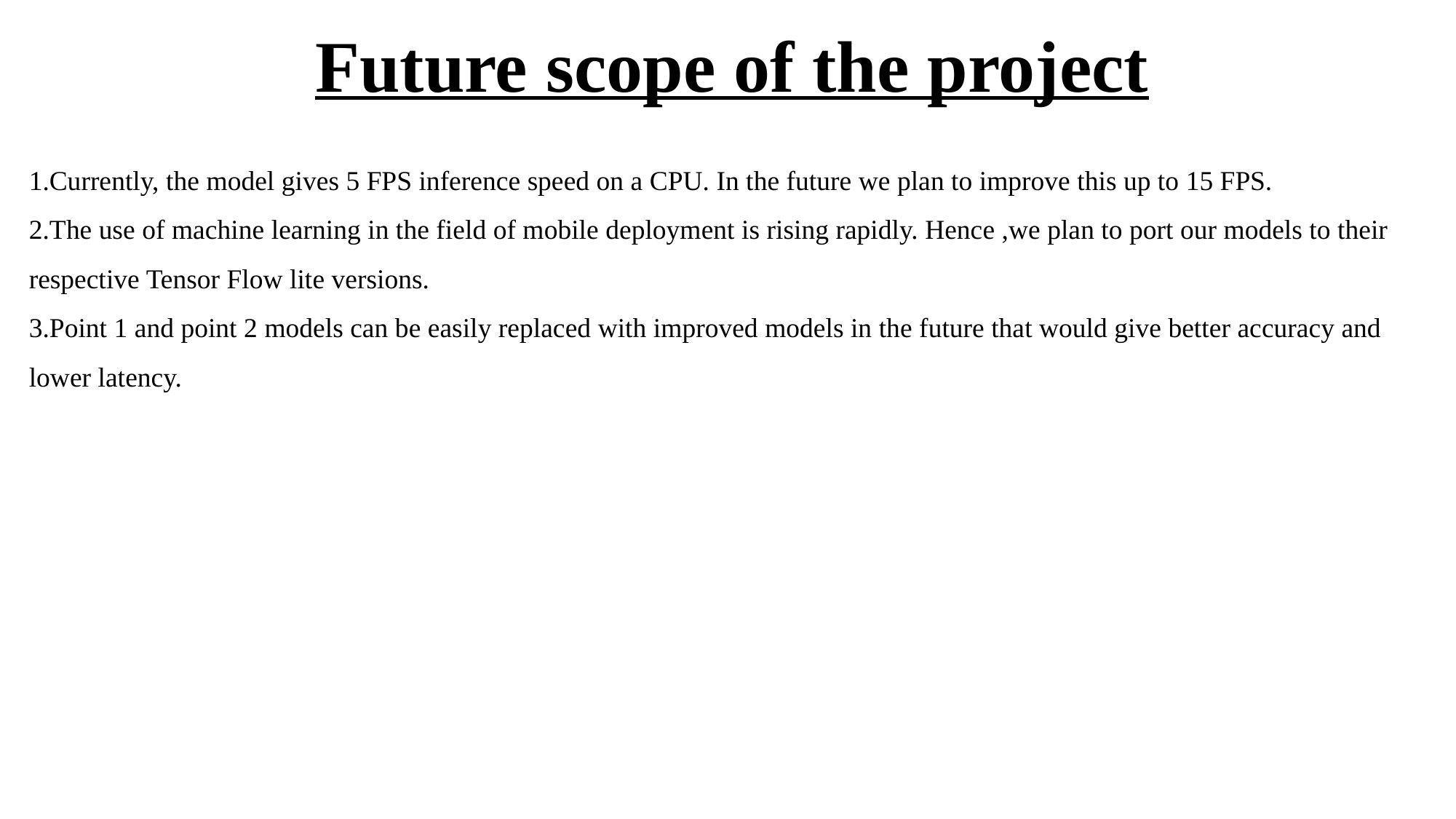

Future scope of the project
1.Currently, the model gives 5 FPS inference speed on a CPU. In the future we plan to improve this up to 15 FPS.
2.The use of machine learning in the field of mobile deployment is rising rapidly. Hence ,we plan to port our models to their      respective Tensor Flow lite versions.
3.Point 1 and point 2 models can be easily replaced with improved models in the future that would give better accuracy and lower latency.